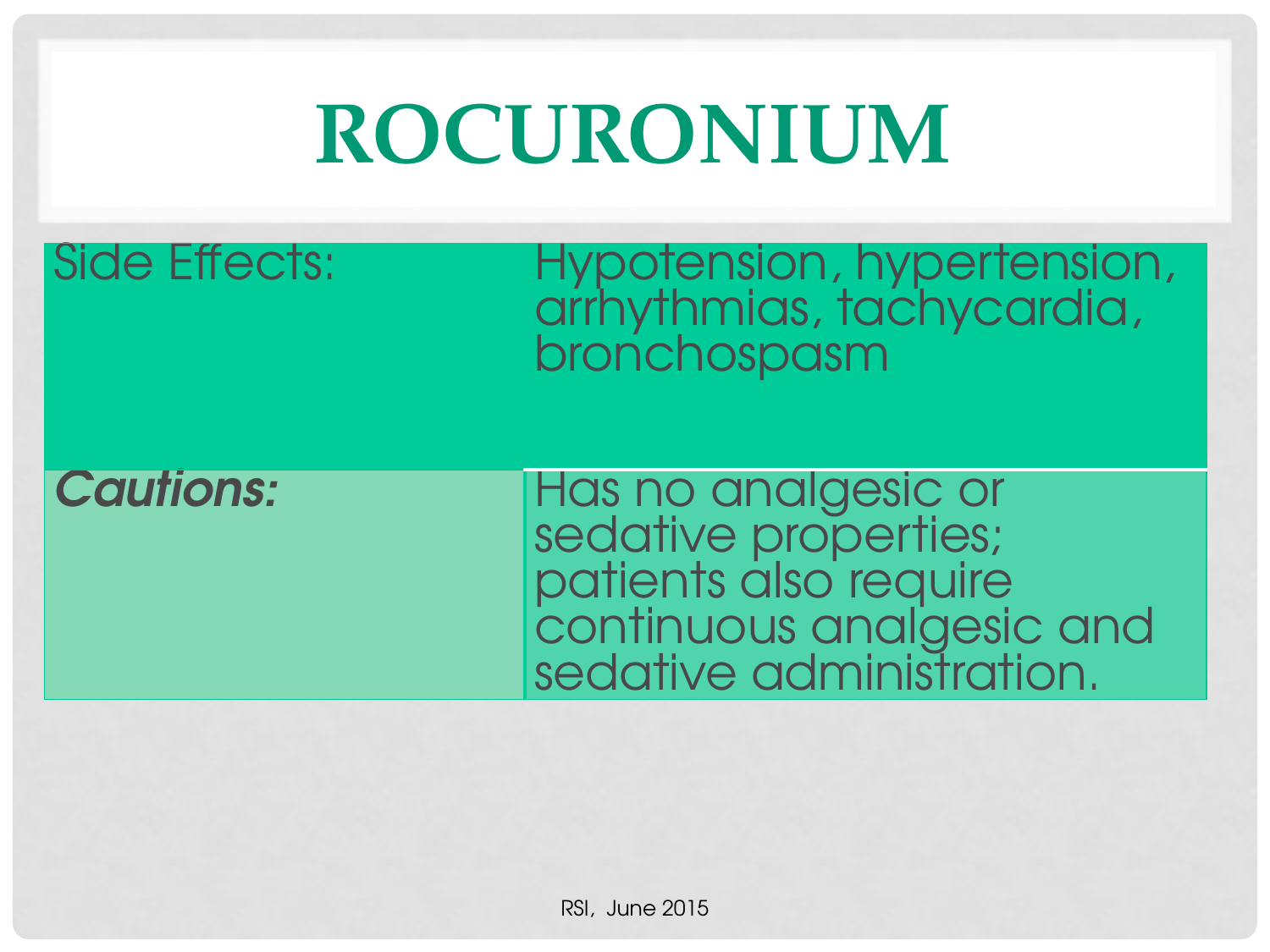

# Rocuronium
| Side Effects: | Hypotension, hypertension, arrhythmias, tachycardia, bronchospasm |
| --- | --- |
| Cautions: | Has no analgesic or sedative properties; patients also require continuous analgesic and sedative administration. |
RSI,  June 2015